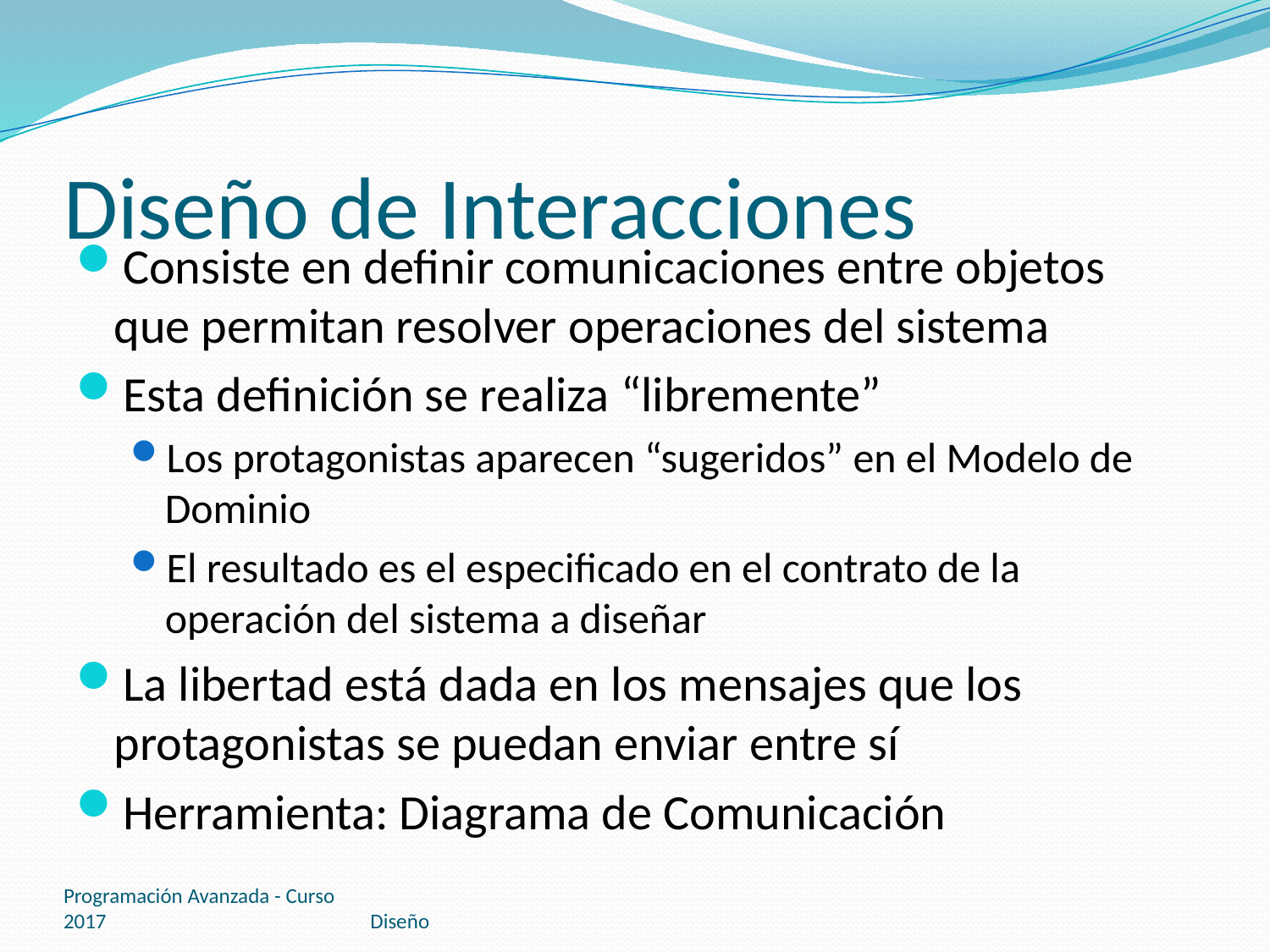

# Diseño de Interacciones
Consiste en definir comunicaciones entre objetos que permitan resolver operaciones del sistema
Esta definición se realiza “libremente”
Los protagonistas aparecen “sugeridos” en el Modelo de Dominio
El resultado es el especificado en el contrato de la operación del sistema a diseñar
La libertad está dada en los mensajes que los protagonistas se puedan enviar entre sí
Herramienta: Diagrama de Comunicación
Programación Avanzada - Curso 2017
Diseño